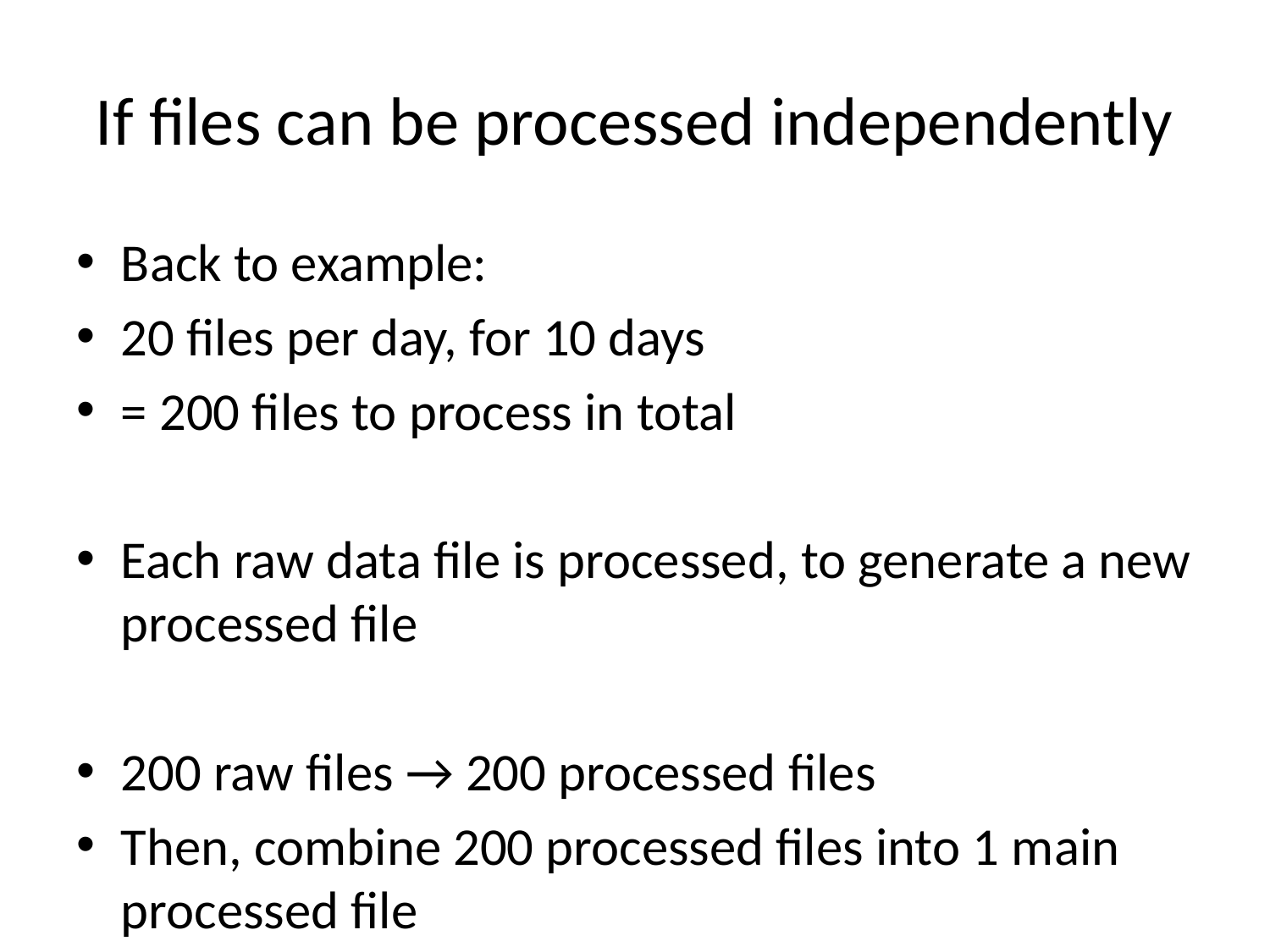

# If files can be processed independently
Back to example:
20 files per day, for 10 days
= 200 files to process in total

Each raw data file is processed, to generate a new processed file

200 raw files → 200 processed files
Then, combine 200 processed files into 1 main processed file